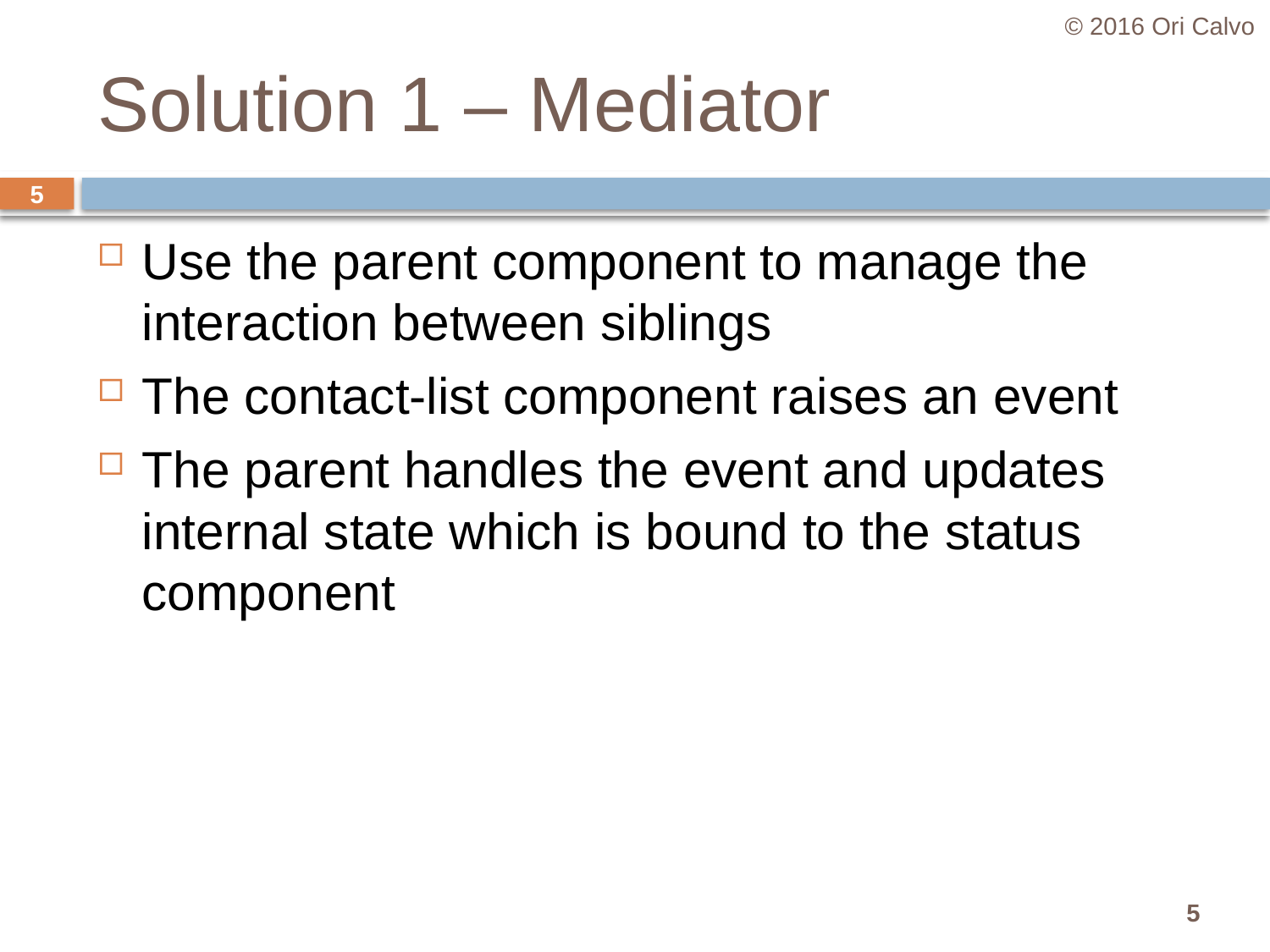

© 2016 Ori Calvo
# Solution 1 – Mediator
5
Use the parent component to manage the interaction between siblings
The contact-list component raises an event
The parent handles the event and updates internal state which is bound to the status component